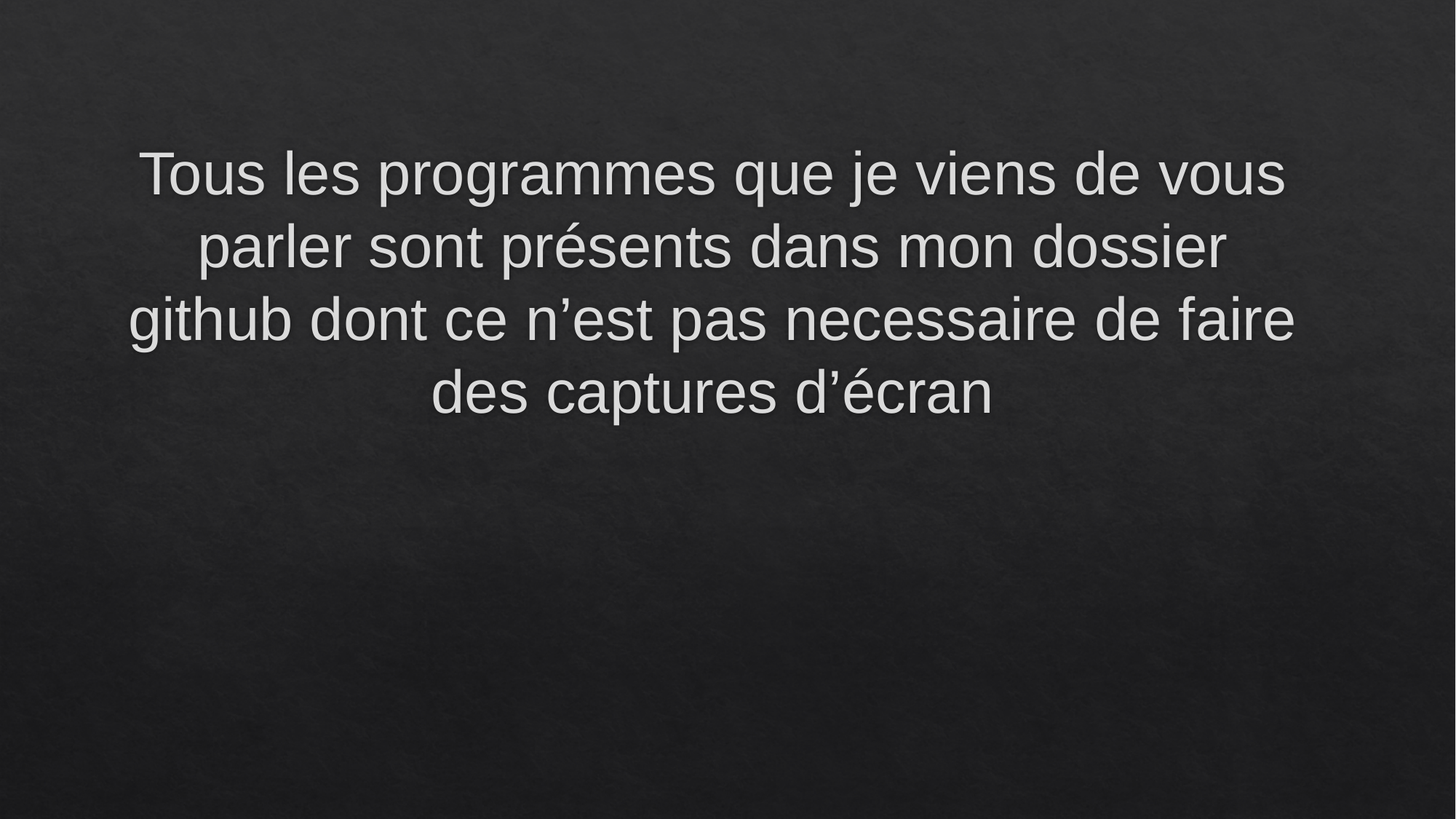

# Tous les programmes que je viens de vous parler sont présents dans mon dossier github dont ce n’est pas necessaire de faire des captures d’écran